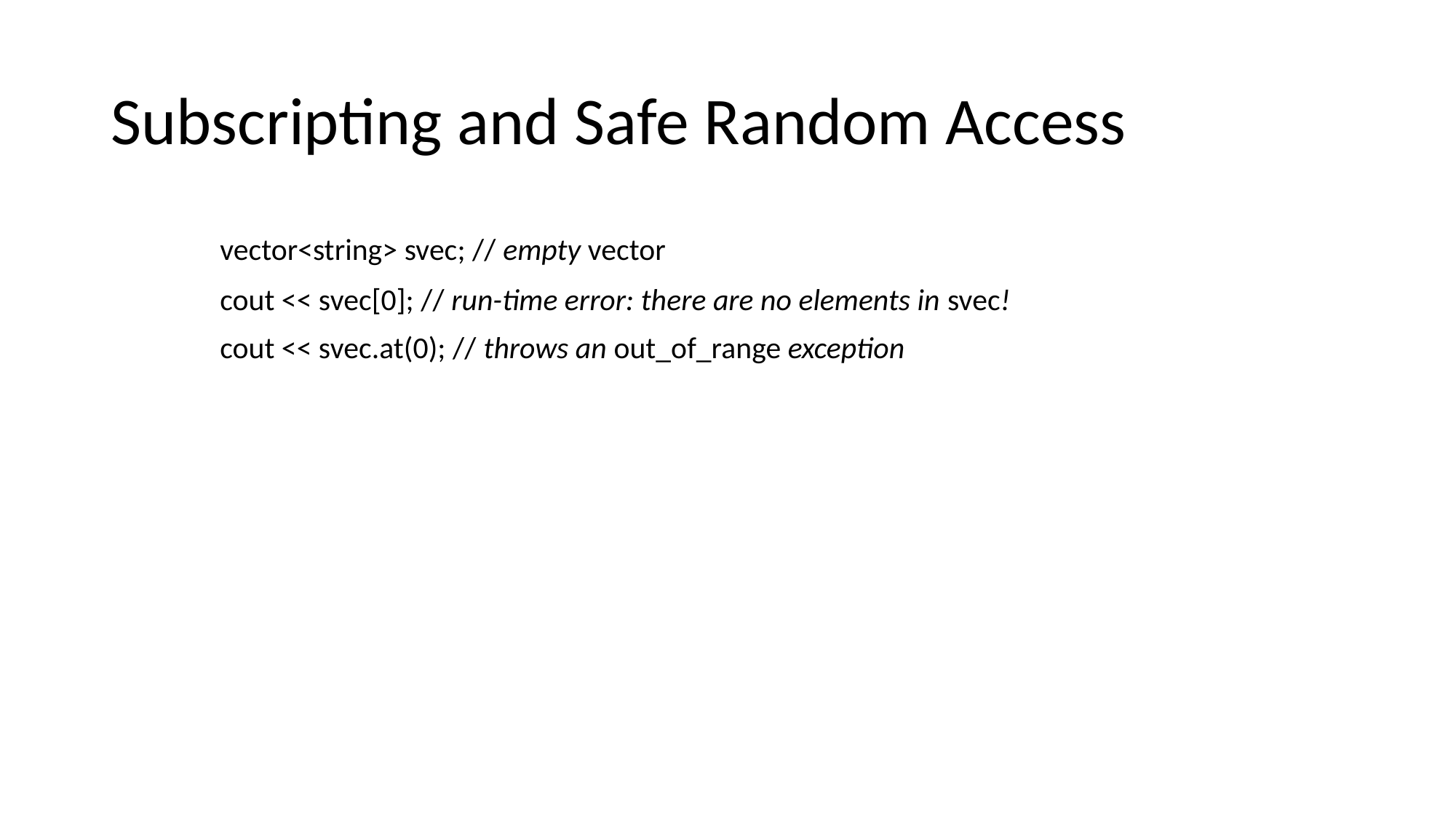

# Subscripting and Safe Random Access
	vector<string> svec; // empty vector
	cout << svec[0]; // run-time error: there are no elements in svec!
	cout << svec.at(0); // throws an out_of_range exception